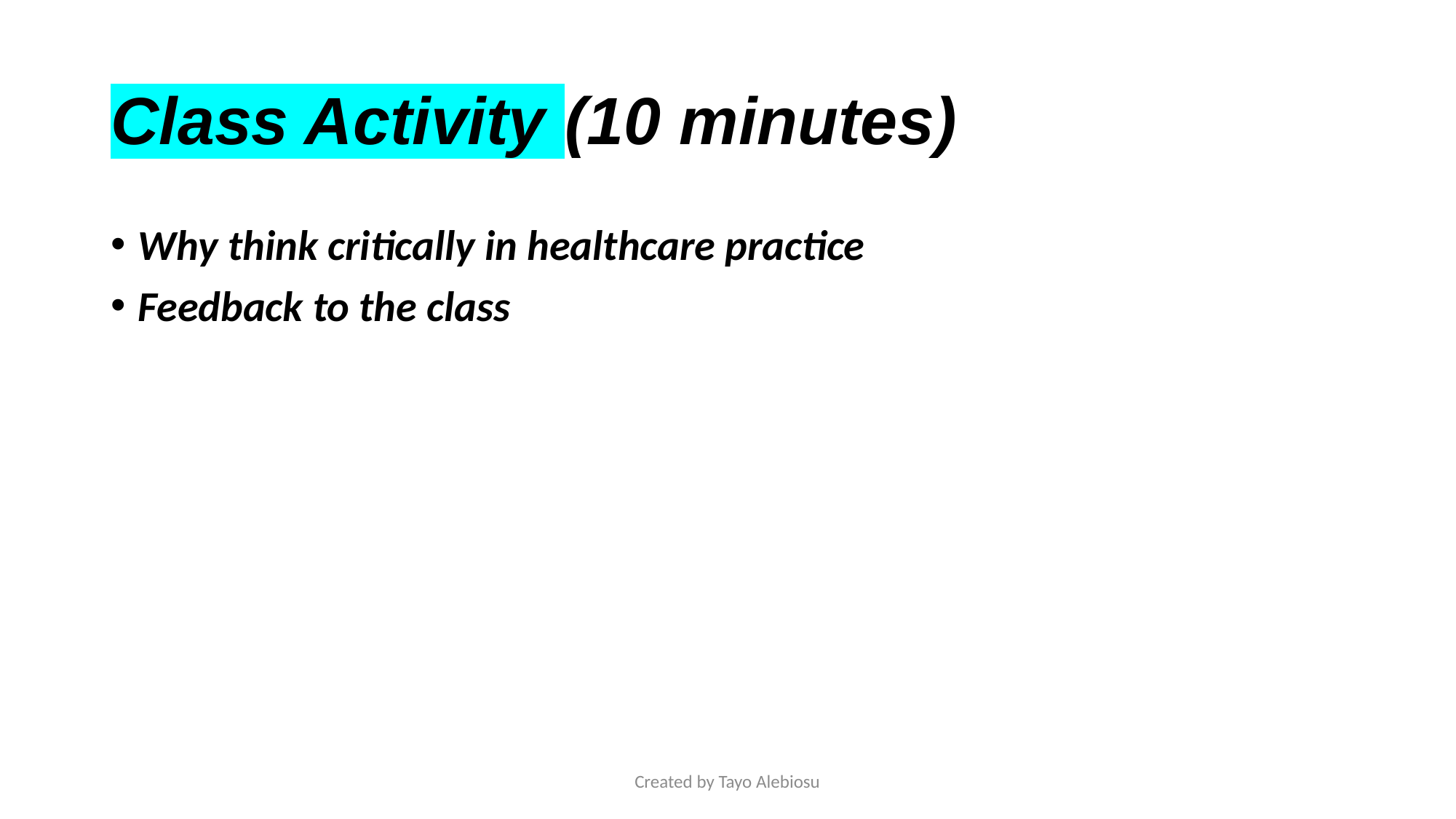

# Class Activity (10 minutes)
Why think critically in healthcare practice
Feedback to the class
Created by Tayo Alebiosu